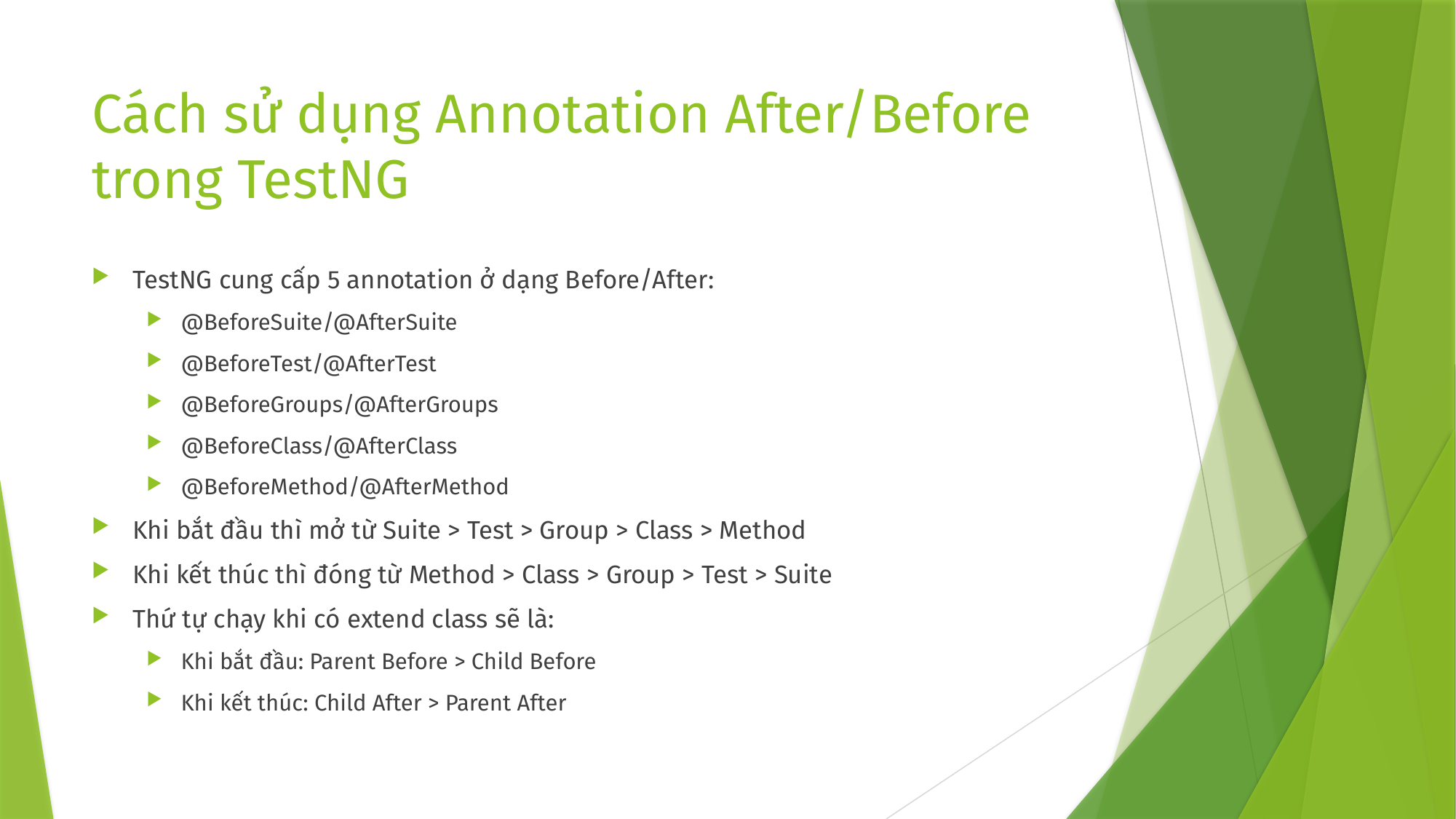

# Cách sử dụng Annotation After/Before trong TestNG
TestNG cung cấp 5 annotation ở dạng Before/After:
@BeforeSuite/@AfterSuite
@BeforeTest/@AfterTest
@BeforeGroups/@AfterGroups
@BeforeClass/@AfterClass
@BeforeMethod/@AfterMethod
Khi bắt đầu thì mở từ Suite > Test > Group > Class > Method
Khi kết thúc thì đóng từ Method > Class > Group > Test > Suite
Thứ tự chạy khi có extend class sẽ là:
Khi bắt đầu: Parent Before > Child Before
Khi kết thúc: Child After > Parent After